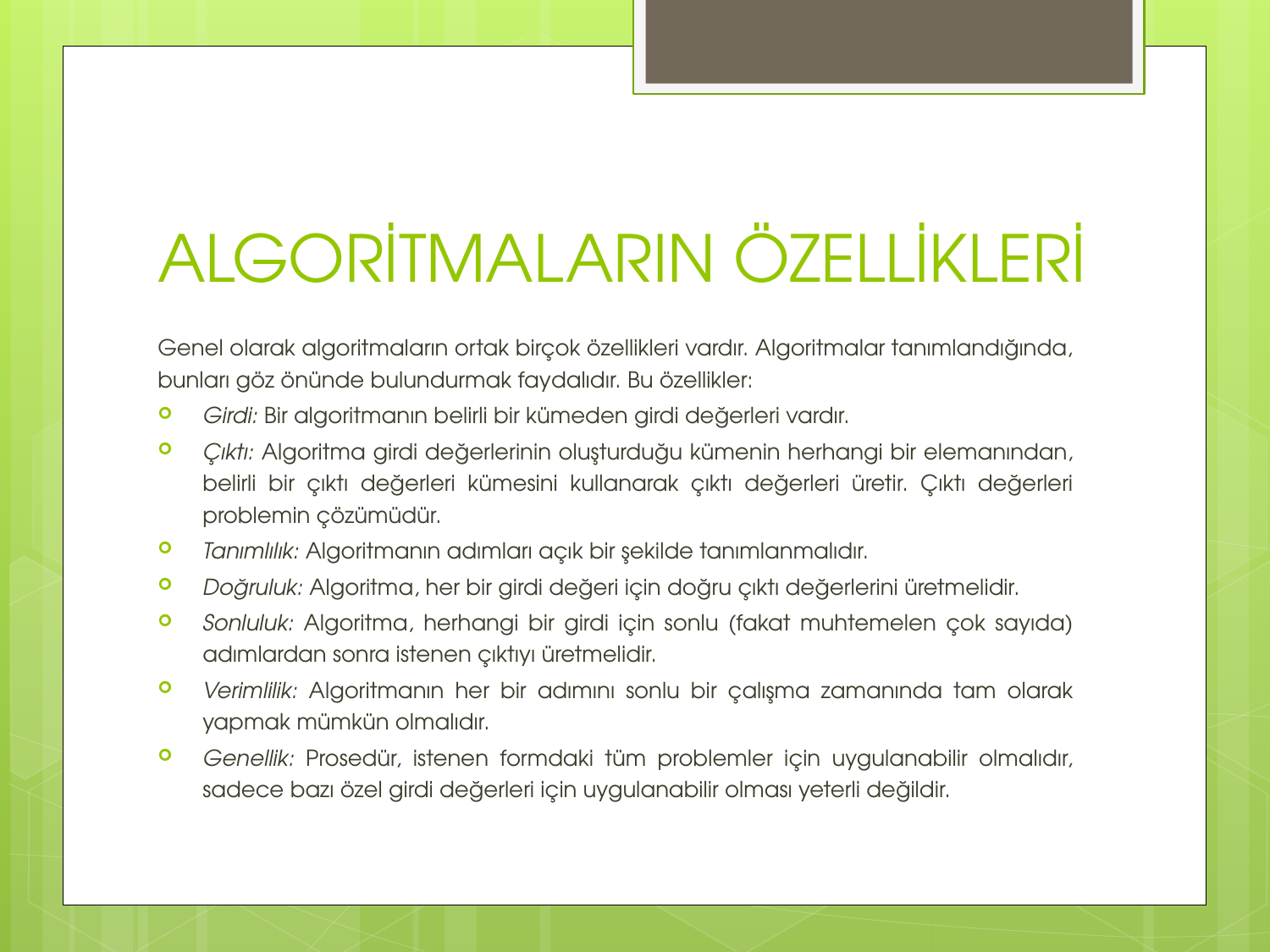

# ALGORİTMALARIN ÖZELLİKLERİ
Genel olarak algoritmaların ortak birçok özellikleri vardır. Algoritmalar tanımlandığında, bunları göz önünde bulundurmak faydalıdır. Bu özellikler:
Girdi: Bir algoritmanın belirli bir kümeden girdi değerleri vardır.
Çıktı: Algoritma girdi değerlerinin oluşturduğu kümenin herhangi bir elemanından, belirli bir çıktı değerleri kümesini kullanarak çıktı değerleri üretir. Çıktı değerleri problemin çözümüdür.
Tanımlılık: Algoritmanın adımları açık bir şekilde tanımlanmalıdır.
Doğruluk: Algoritma, her bir girdi değeri için doğru çıktı değerlerini üretmelidir.
Sonluluk: Algoritma, herhangi bir girdi için sonlu (fakat muhtemelen çok sayıda) adımlardan sonra istenen çıktıyı üretmelidir.
Verimlilik: Algoritmanın her bir adımını sonlu bir çalışma zamanında tam olarak yapmak mümkün olmalıdır.
Genellik: Prosedür, istenen formdaki tüm problemler için uygulanabilir olmalıdır, sadece bazı özel girdi değerleri için uygulanabilir olması yeterli değildir.